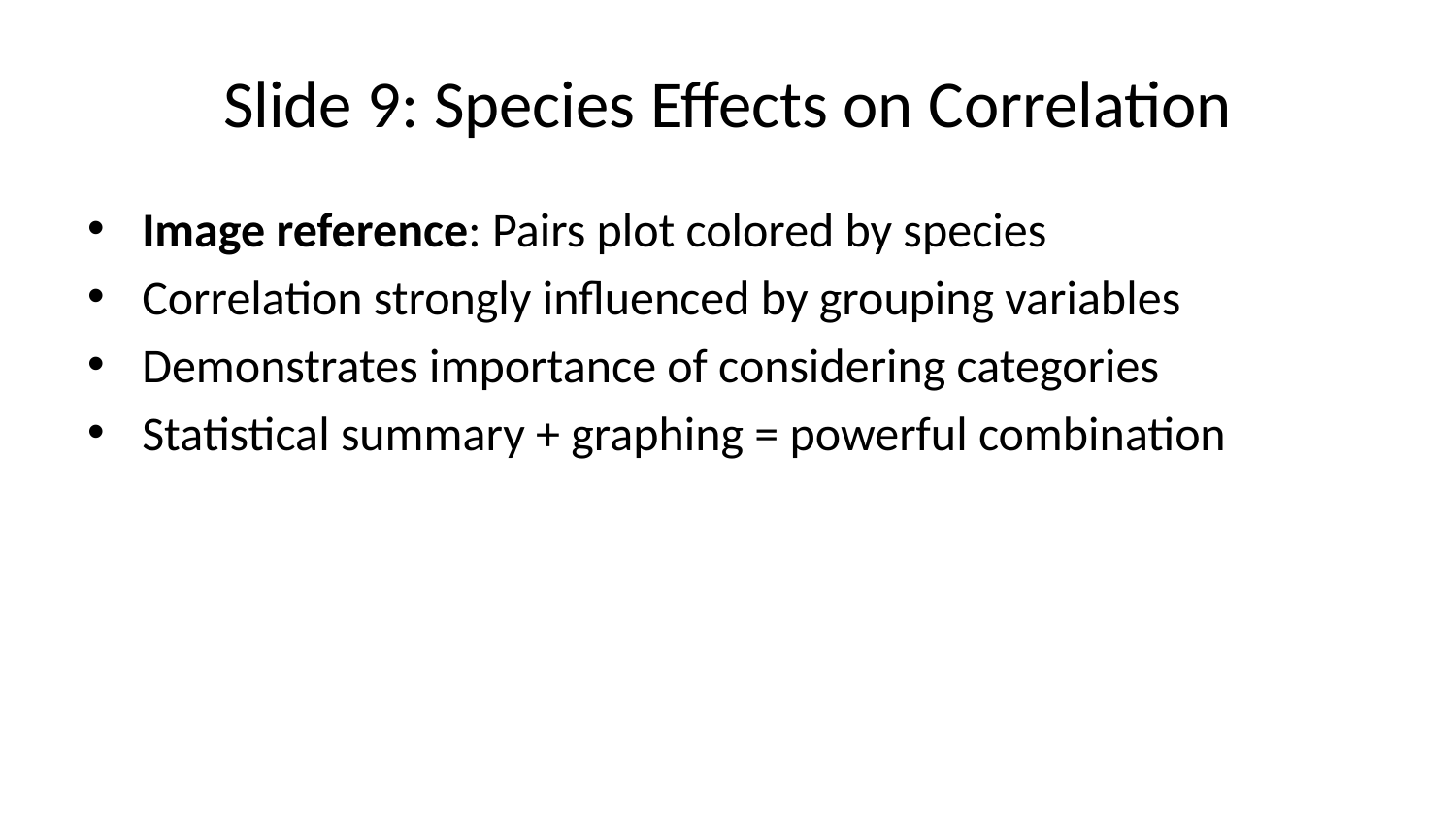

# Slide 9: Species Effects on Correlation
Image reference: Pairs plot colored by species
Correlation strongly influenced by grouping variables
Demonstrates importance of considering categories
Statistical summary + graphing = powerful combination